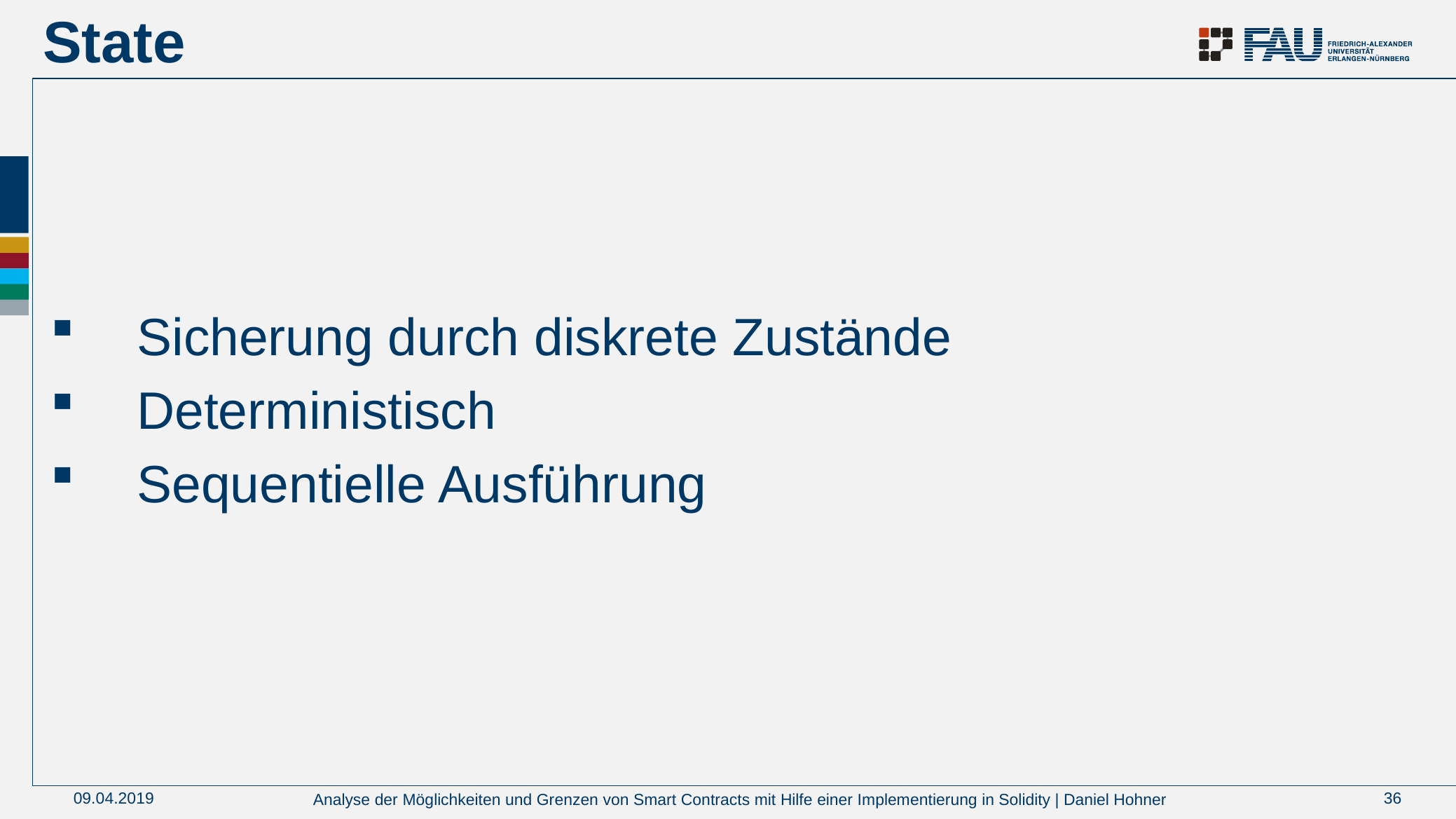

# State
Sicherung durch diskrete Zustände
Deterministisch
Sequentielle Ausführung